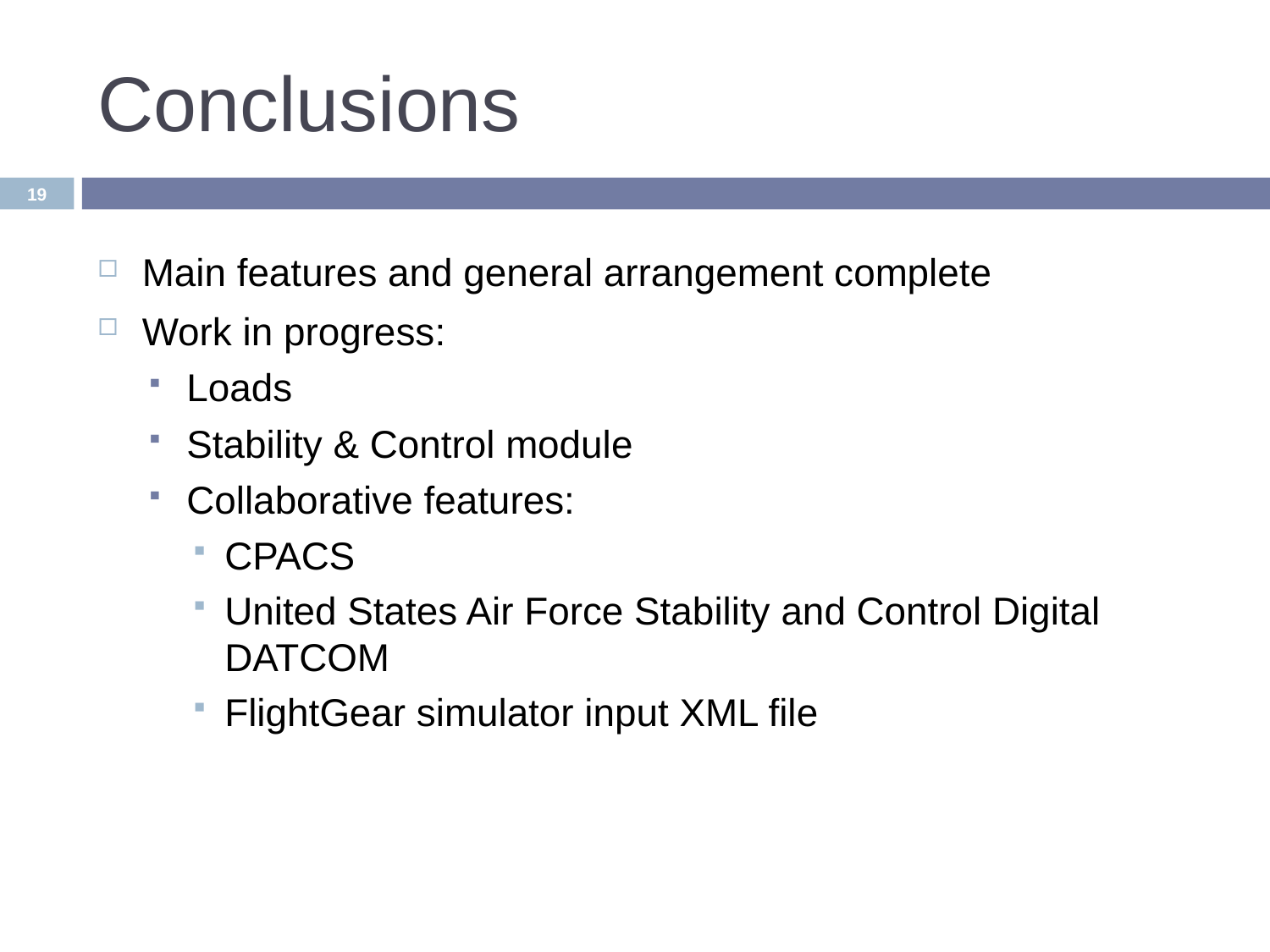

# Conclusions
19
Main features and general arrangement complete
Work in progress:
Loads
Stability & Control module
Collaborative features:
CPACS
United States Air Force Stability and Control Digital DATCOM
FlightGear simulator input XML file